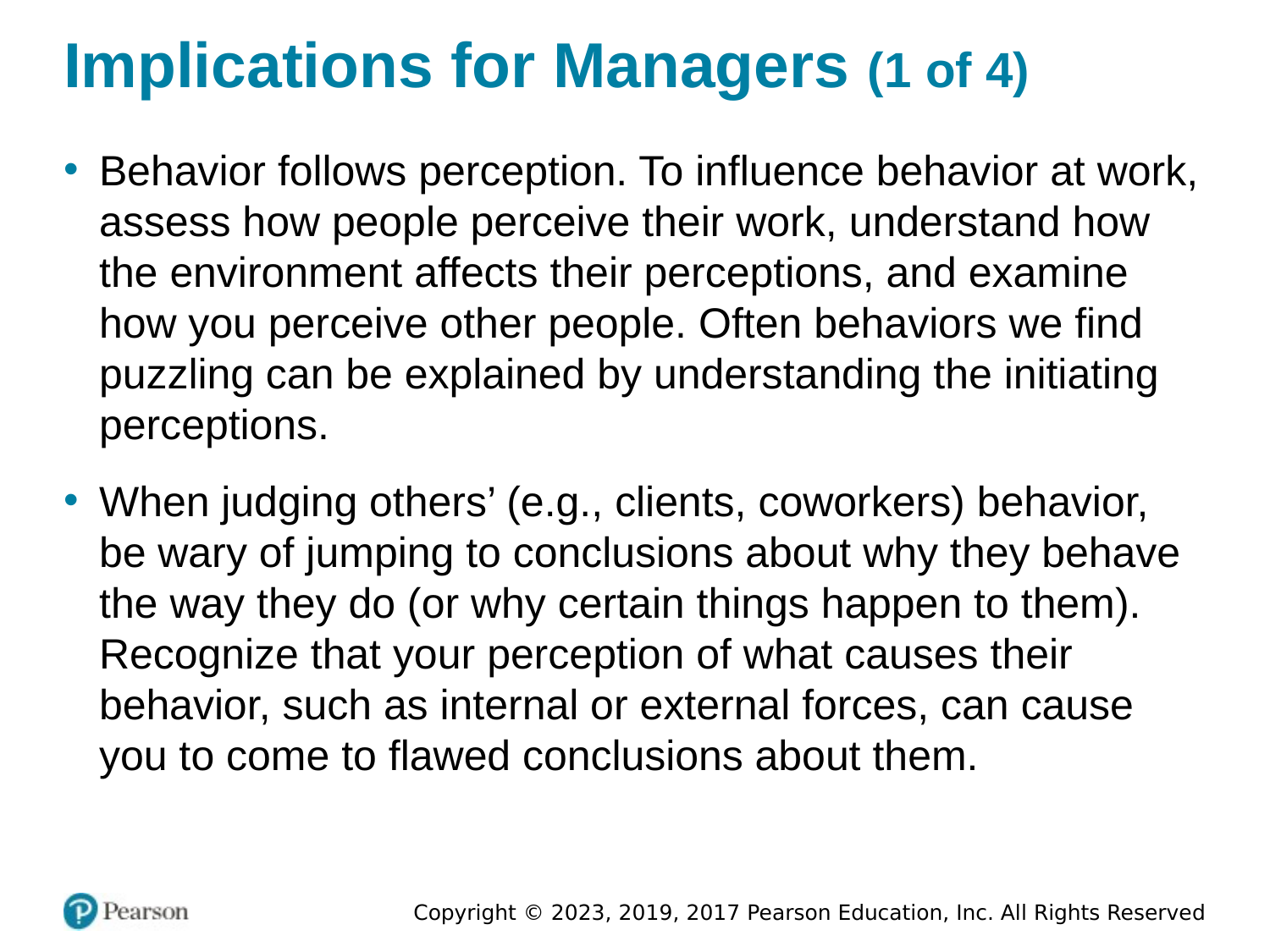

# Implications for Managers (1 of 4)
Behavior follows perception. To influence behavior at work, assess how people perceive their work, understand how the environment affects their perceptions, and examine how you perceive other people. Often behaviors we find puzzling can be explained by understanding the initiating perceptions.
When judging others’ (e.g., clients, coworkers) behavior, be wary of jumping to conclusions about why they behave the way they do (or why certain things happen to them). Recognize that your perception of what causes their behavior, such as internal or external forces, can cause you to come to flawed conclusions about them.